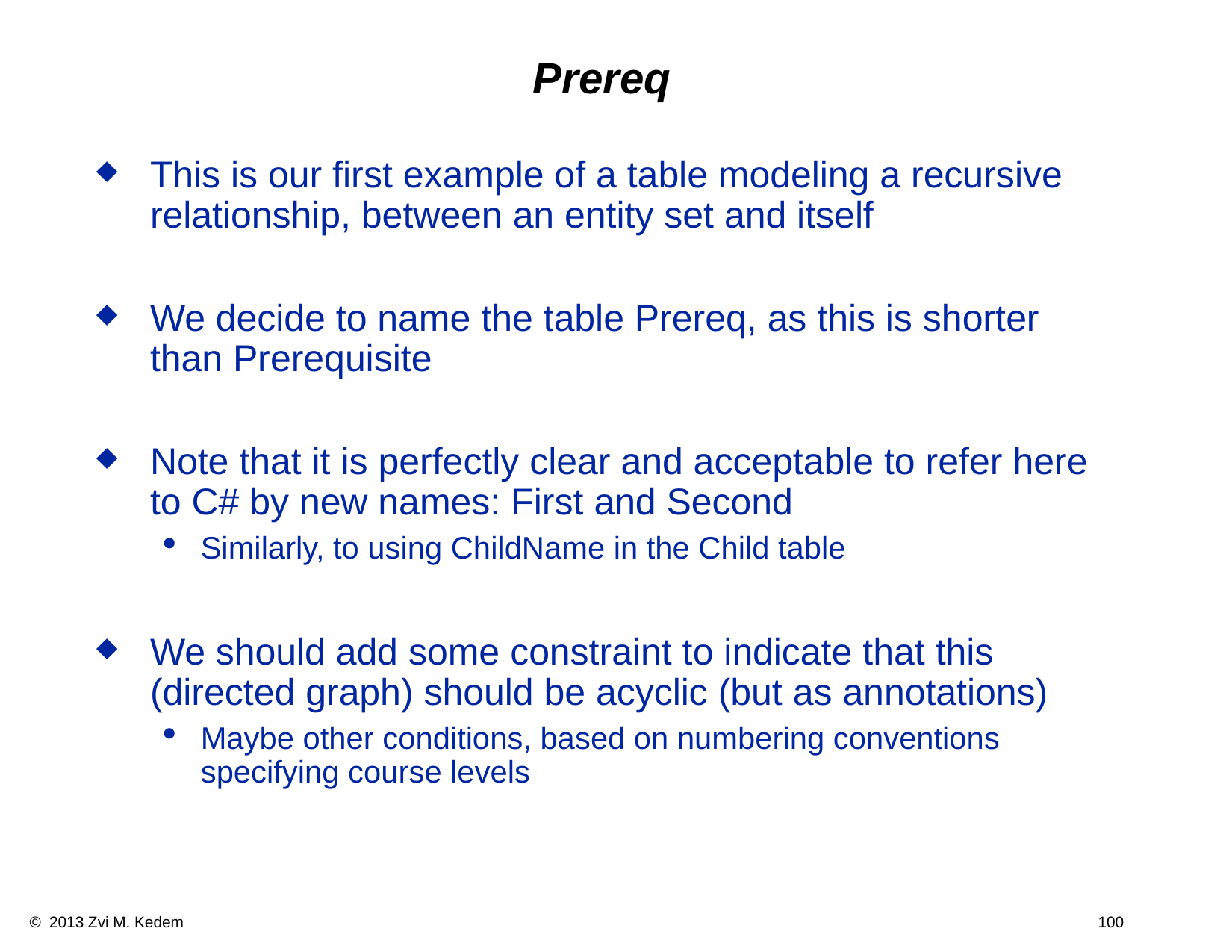

# Prereq
This is our first example of a table modeling a recursive relationship, between an entity set and itself

We decide to name the table Prereq, as this is shorter than Prerequisite

Note that it is perfectly clear and acceptable to refer here to C# by new names: First and Second
Similarly, to using ChildName in the Child table

We should add some constraint to indicate that this (directed graph) should be acyclic (but as annotations)
Maybe other conditions, based on numbering conventions specifying course levels